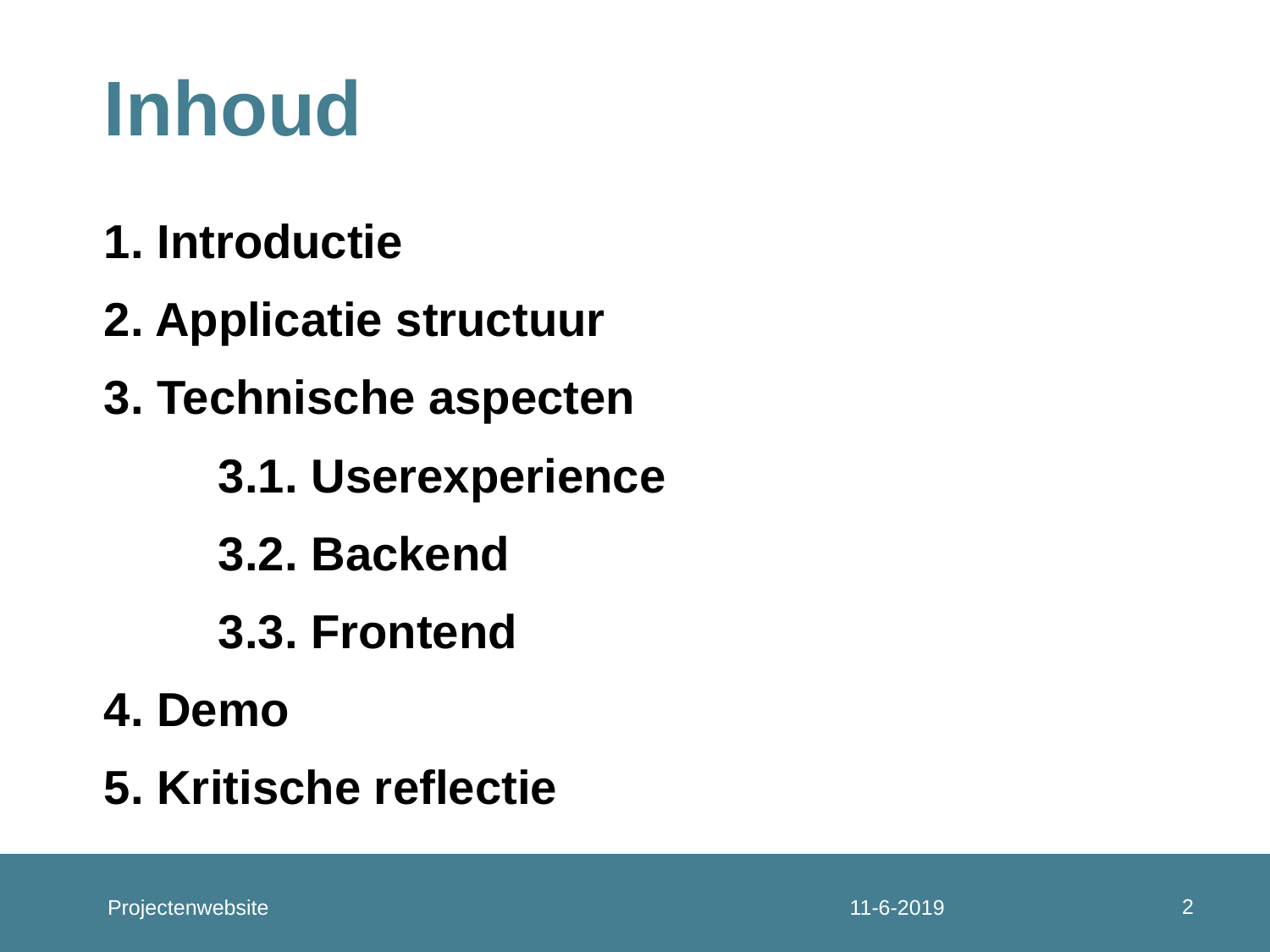

# Inhoud
1. Introductie
2. Applicatie structuur
3. Technische aspecten
	3.1. Userexperience
	3.2. Backend
	3.3. Frontend
4. Demo
5. Kritische reflectie
2
Projectenwebsite
11-6-2019